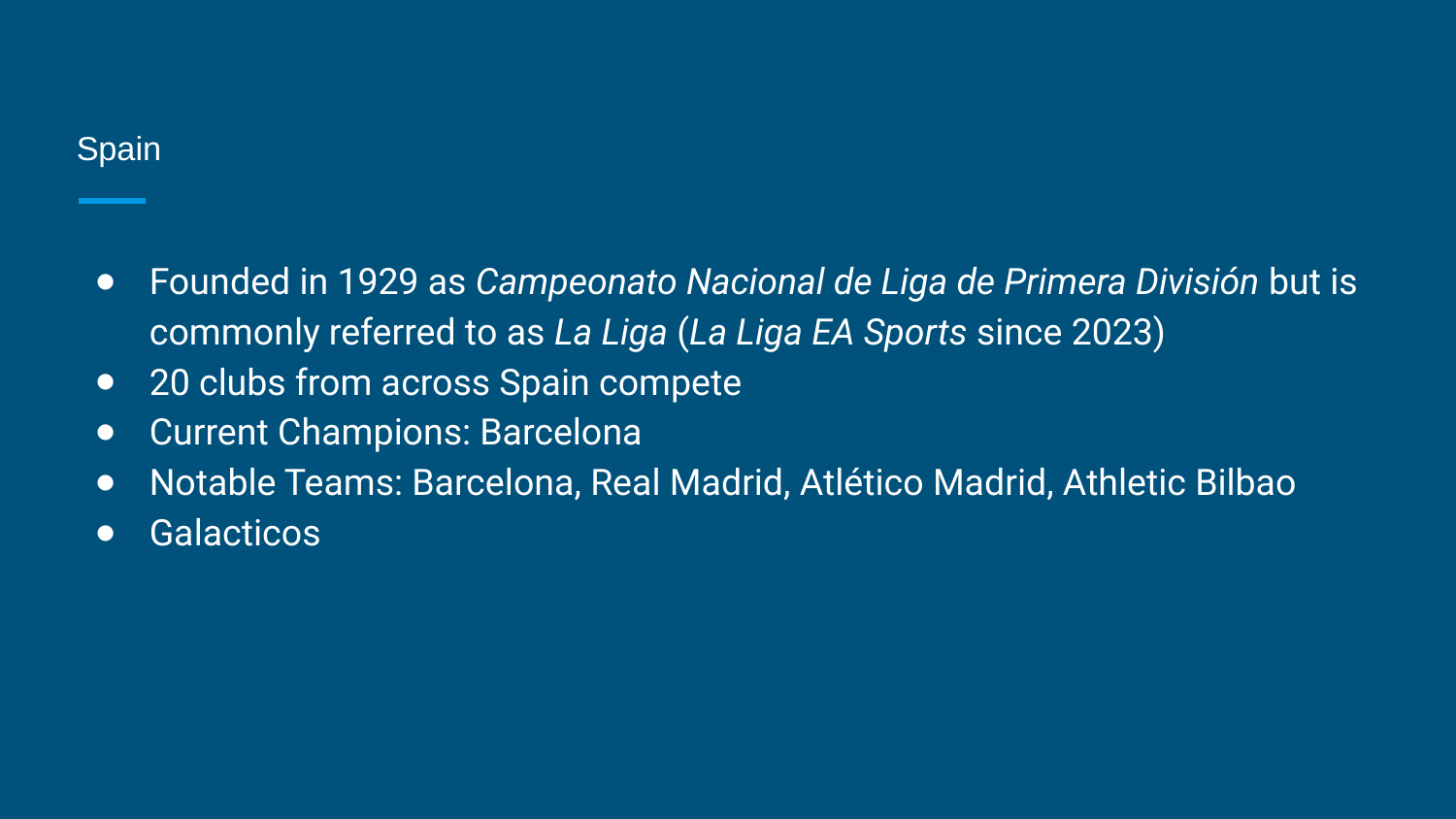

# Spain
Founded in 1929 as Campeonato Nacional de Liga de Primera División but is commonly referred to as La Liga (La Liga EA Sports since 2023)
20 clubs from across Spain compete
Current Champions: Barcelona
Notable Teams: Barcelona, Real Madrid, Atlético Madrid, Athletic Bilbao
Galacticos